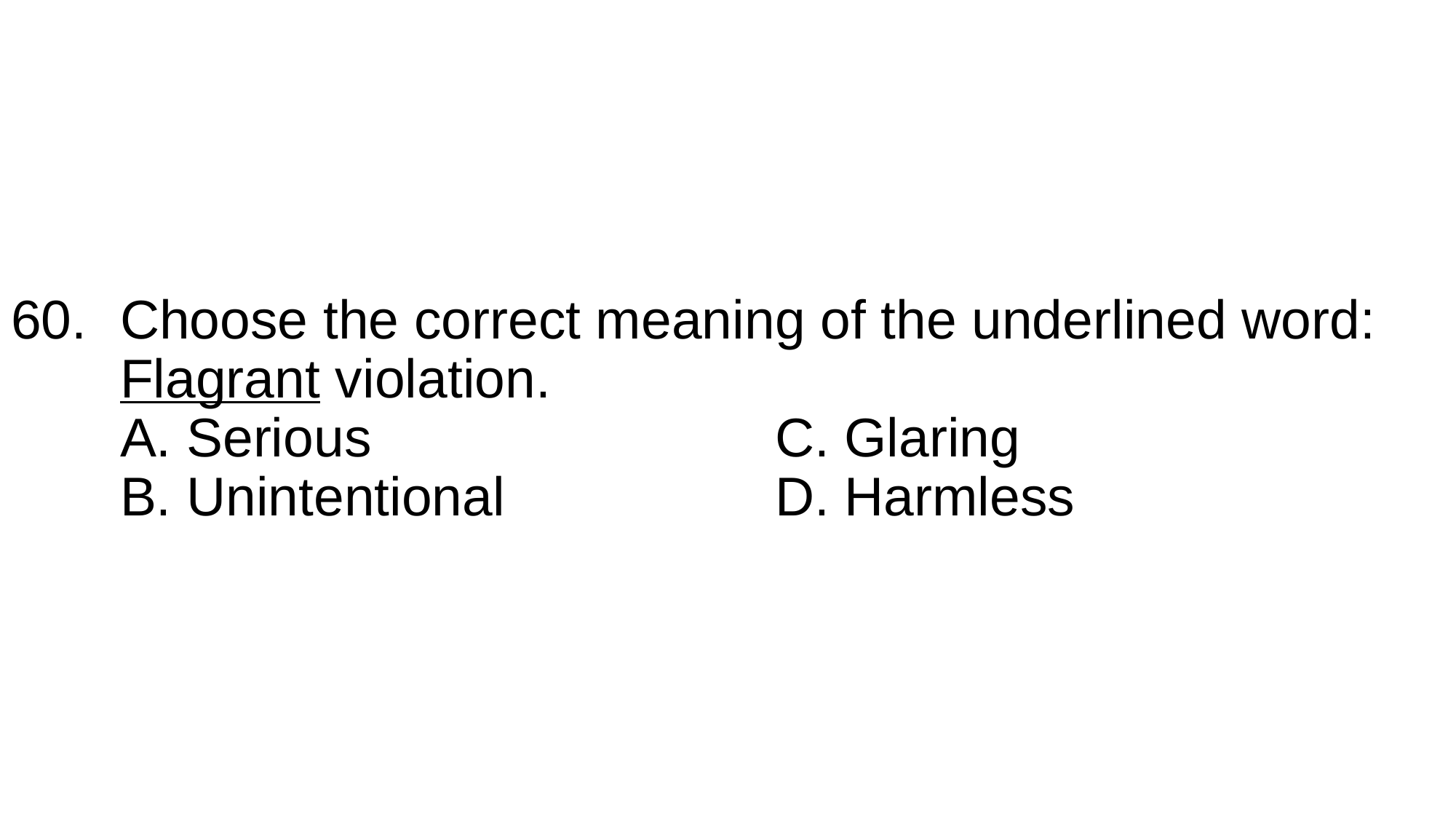

# 60.	Choose the correct meaning of the underlined word: Flagrant violation. A. Serious				C. Glaring B. Unintentional			D. Harmless